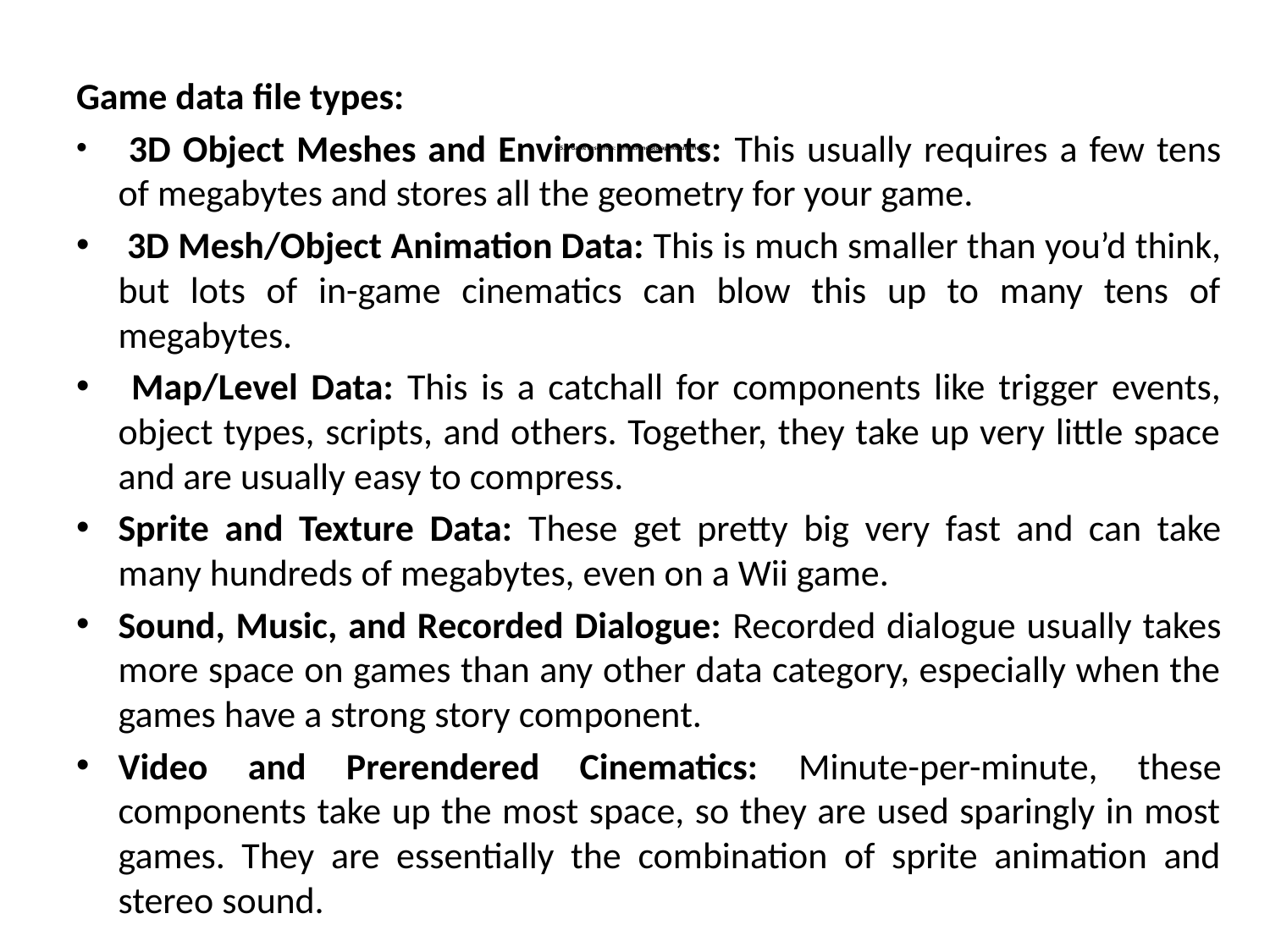

Game data file types:
 3D Object Meshes and Environments: This usually requires a few tens of megabytes and stores all the geometry for your game.
 3D Mesh/Object Animation Data: This is much smaller than you’d think, but lots of in-game cinematics can blow this up to many tens of megabytes.
 Map/Level Data: This is a catchall for components like trigger events, object types, scripts, and others. Together, they take up very little space and are usually easy to compress.
Sprite and Texture Data: These get pretty big very fast and can take many hundreds of megabytes, even on a Wii game.
Sound, Music, and Recorded Dialogue: Recorded dialogue usually takes more space on games than any other data category, especially when the games have a strong story component.
Video and Prerendered Cinematics: Minute-per-minute, these components take up the most space, so they are used sparingly in most games. They are essentially the combination of sprite animation and stereo sound.
# 5.1: Game Resources: Formats and Storage Requirements